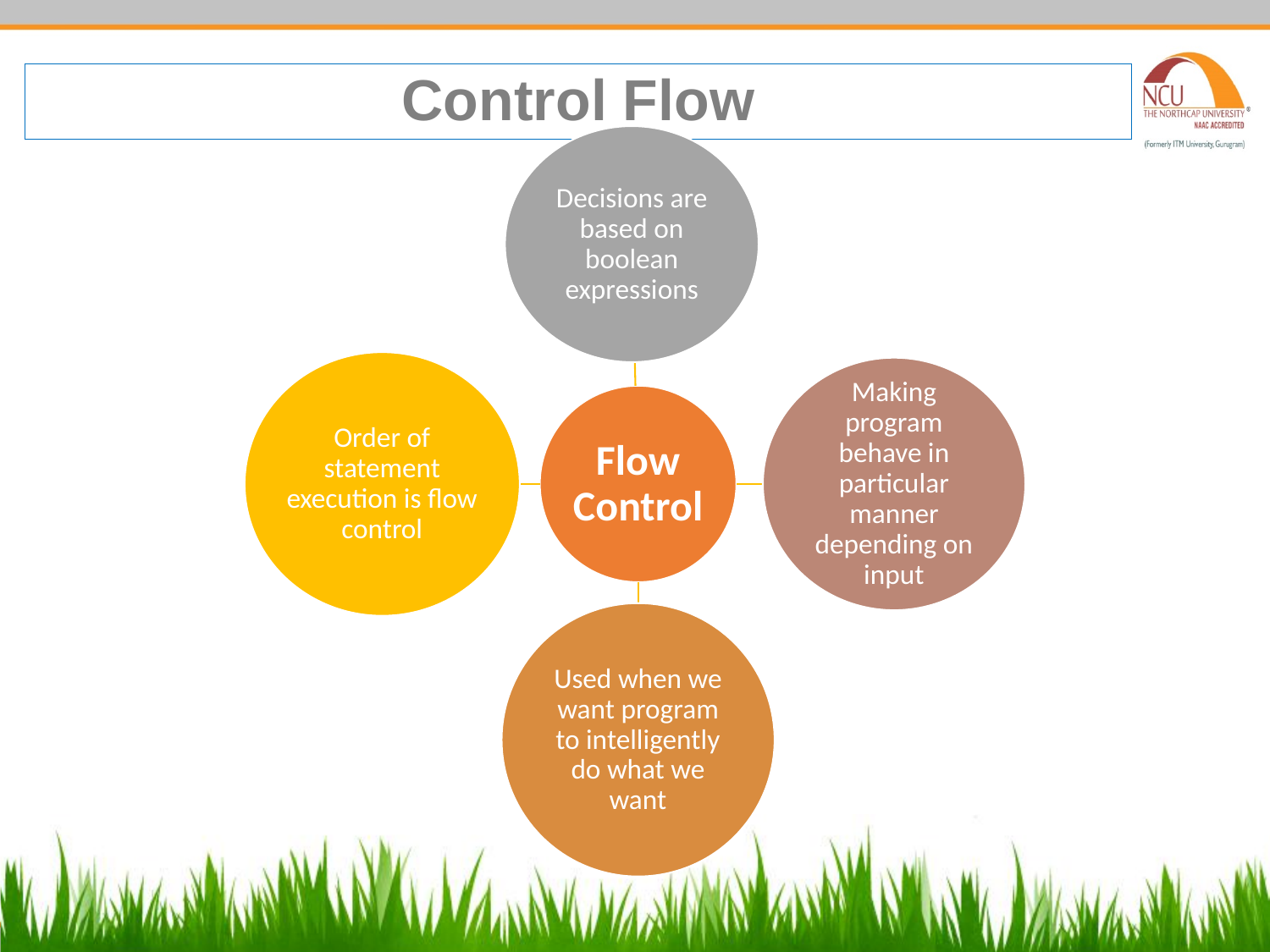

# Control Flow
Flow Control

Decisions are based on boolean expressions

Making program behave in particular manner depending on input

Used when we want program to intelligently do what we want

Order of statement execution is flow control